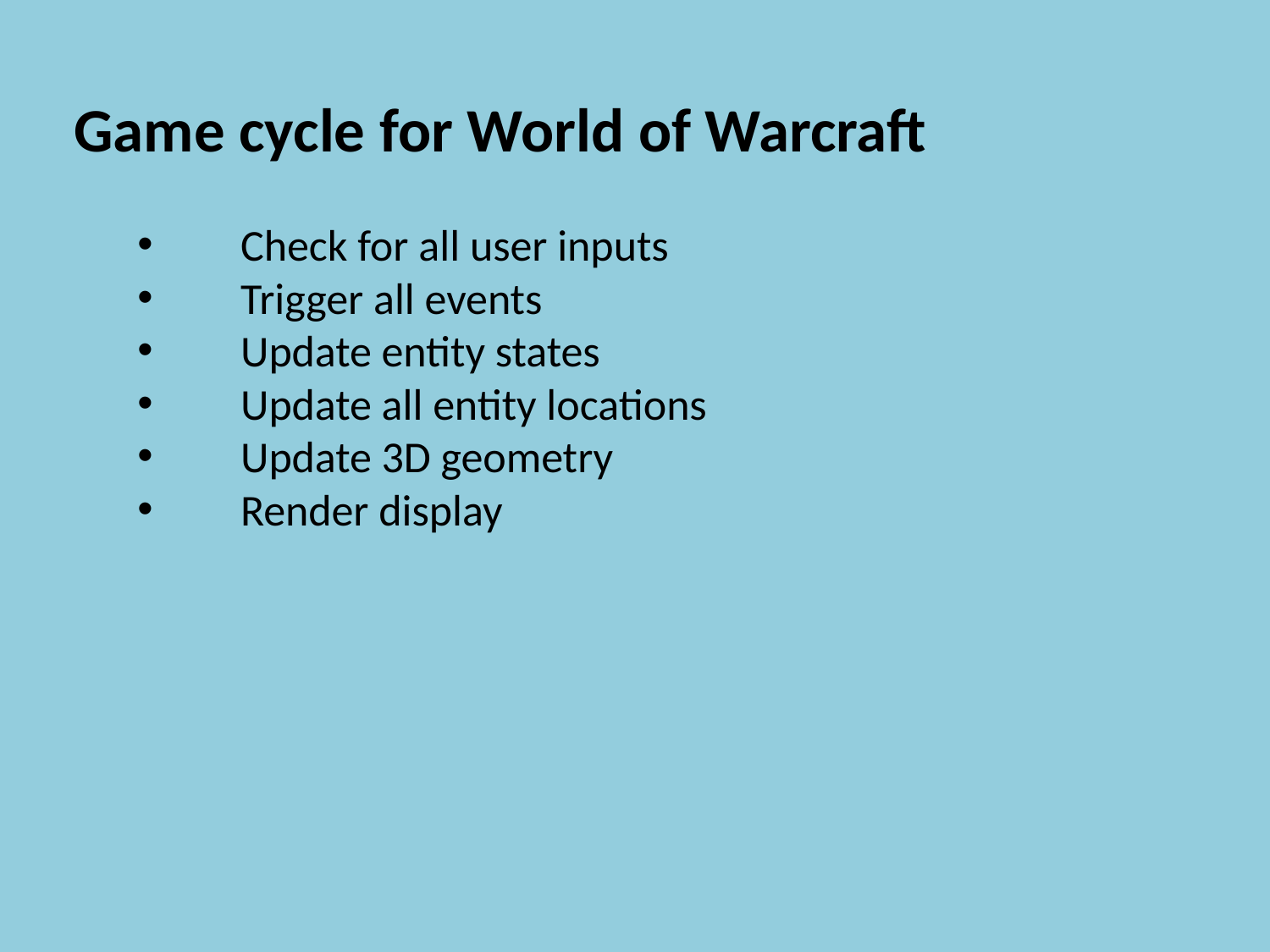

Game cycle for World of Warcraft

Check for all user inputs
Trigger all events
Update entity states
Update all entity locations
Update 3D geometry
Render display